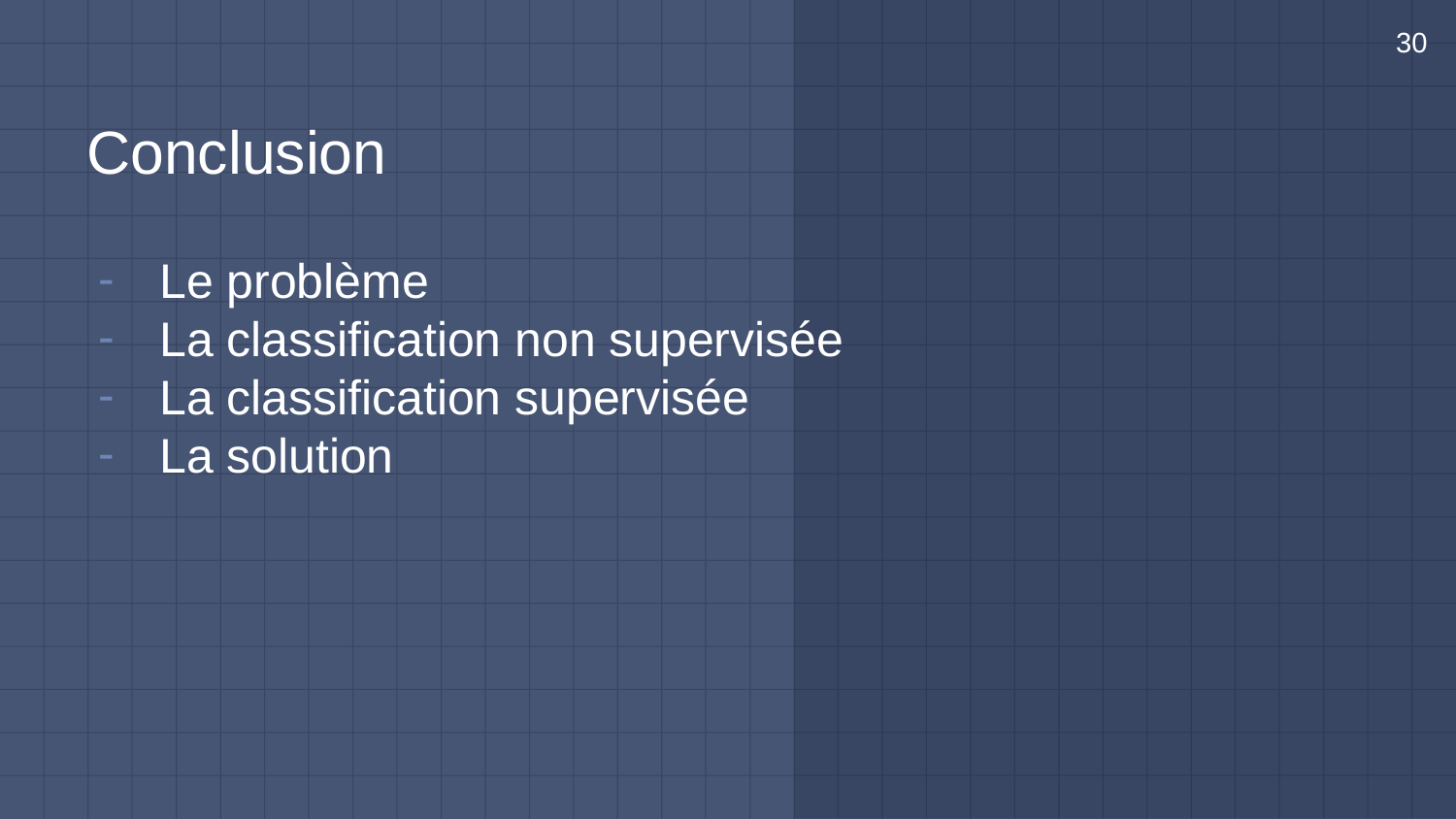

30
# Conclusion
Le problème
La classification non supervisée
La classification supervisée
La solution